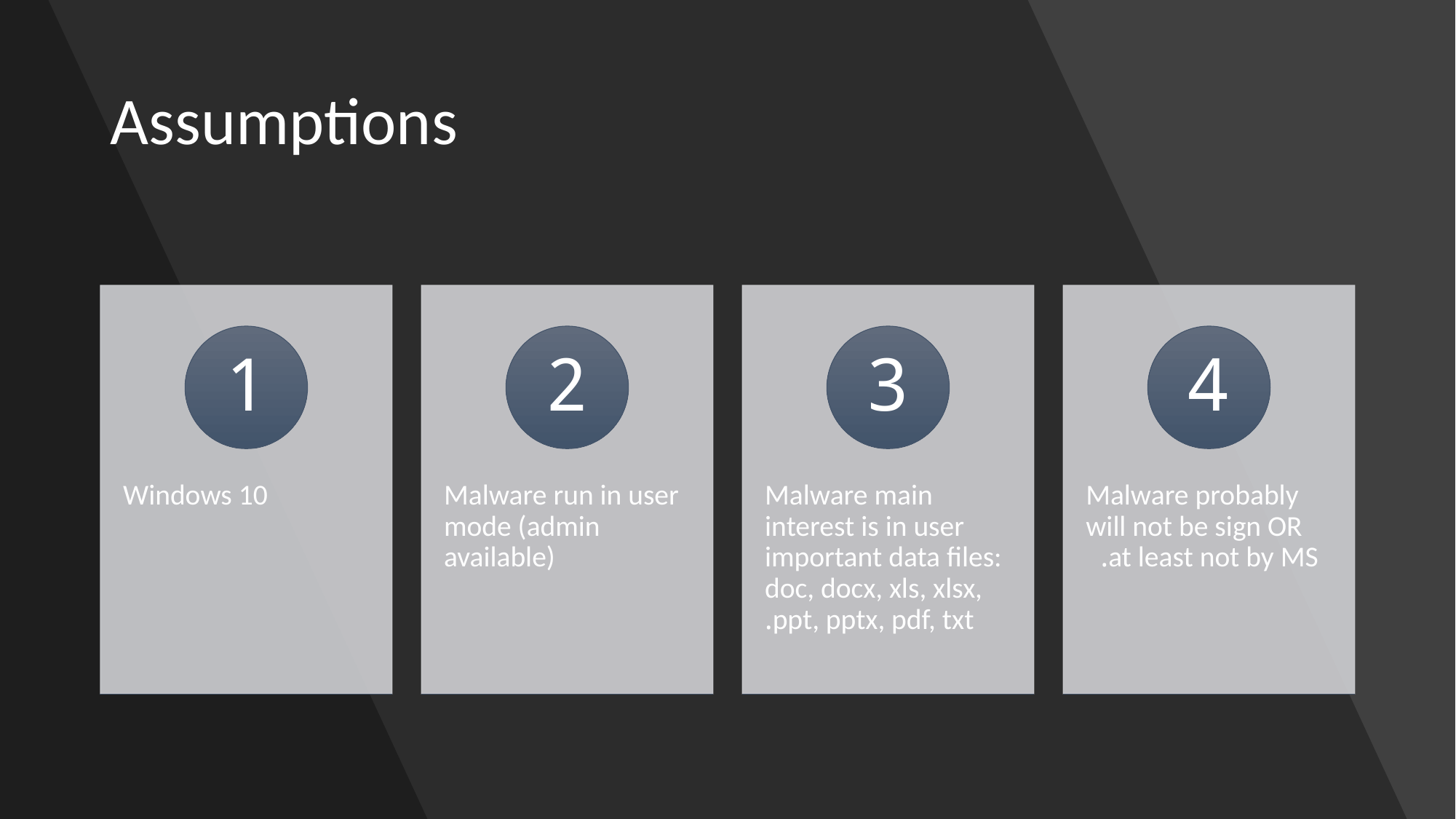

# Assumptions
Windows 10
1
Malware run in user mode (admin available)
2
Malware main interest is in user important data files: doc, docx, xls, xlsx, ppt, pptx, pdf, txt.
3
Malware probably will not be sign OR at least not by MS.
4